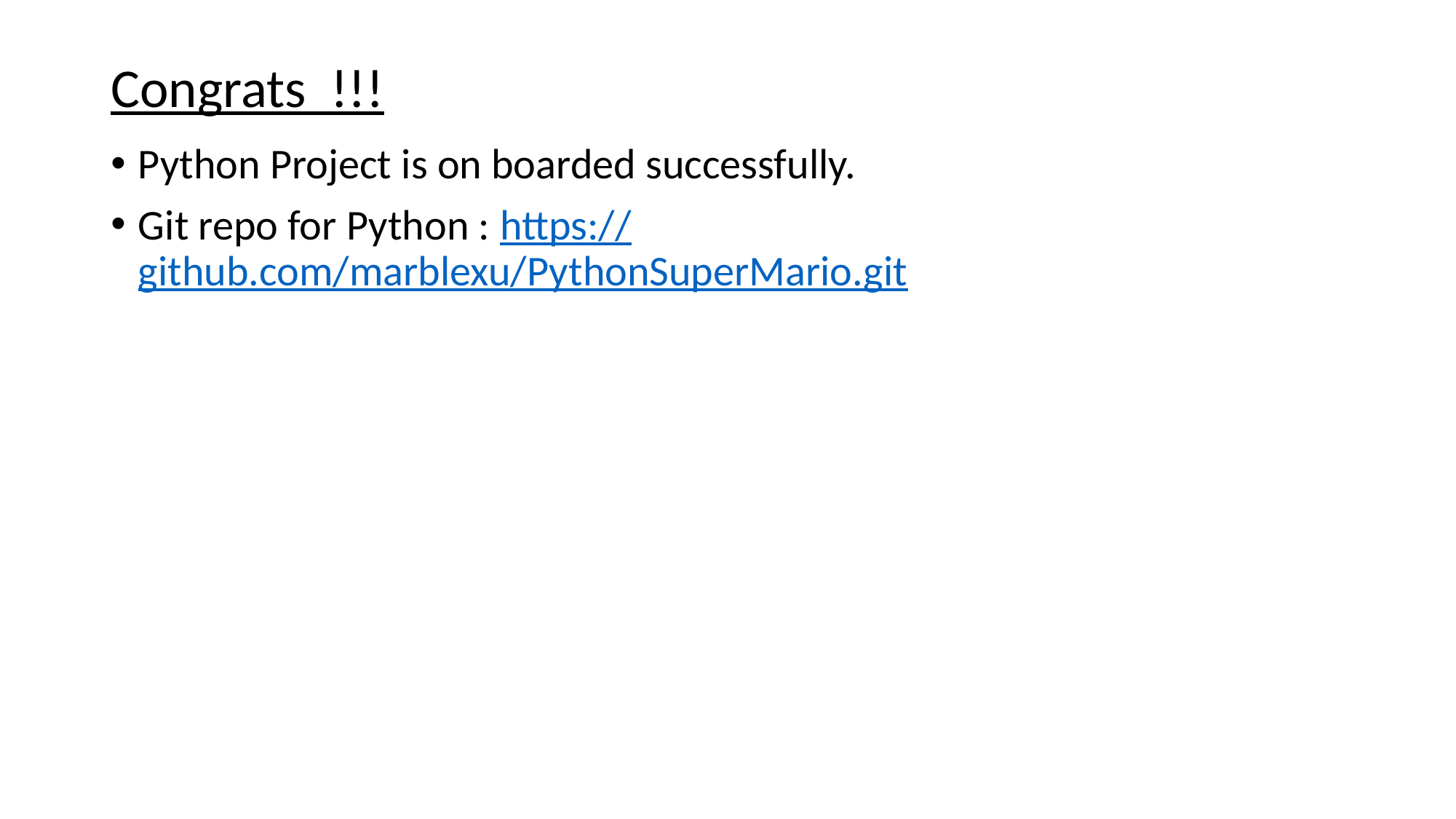

# Congrats  !!!
Python Project is on boarded successfully.
Git repo for Python : https://github.com/marblexu/PythonSuperMario.git